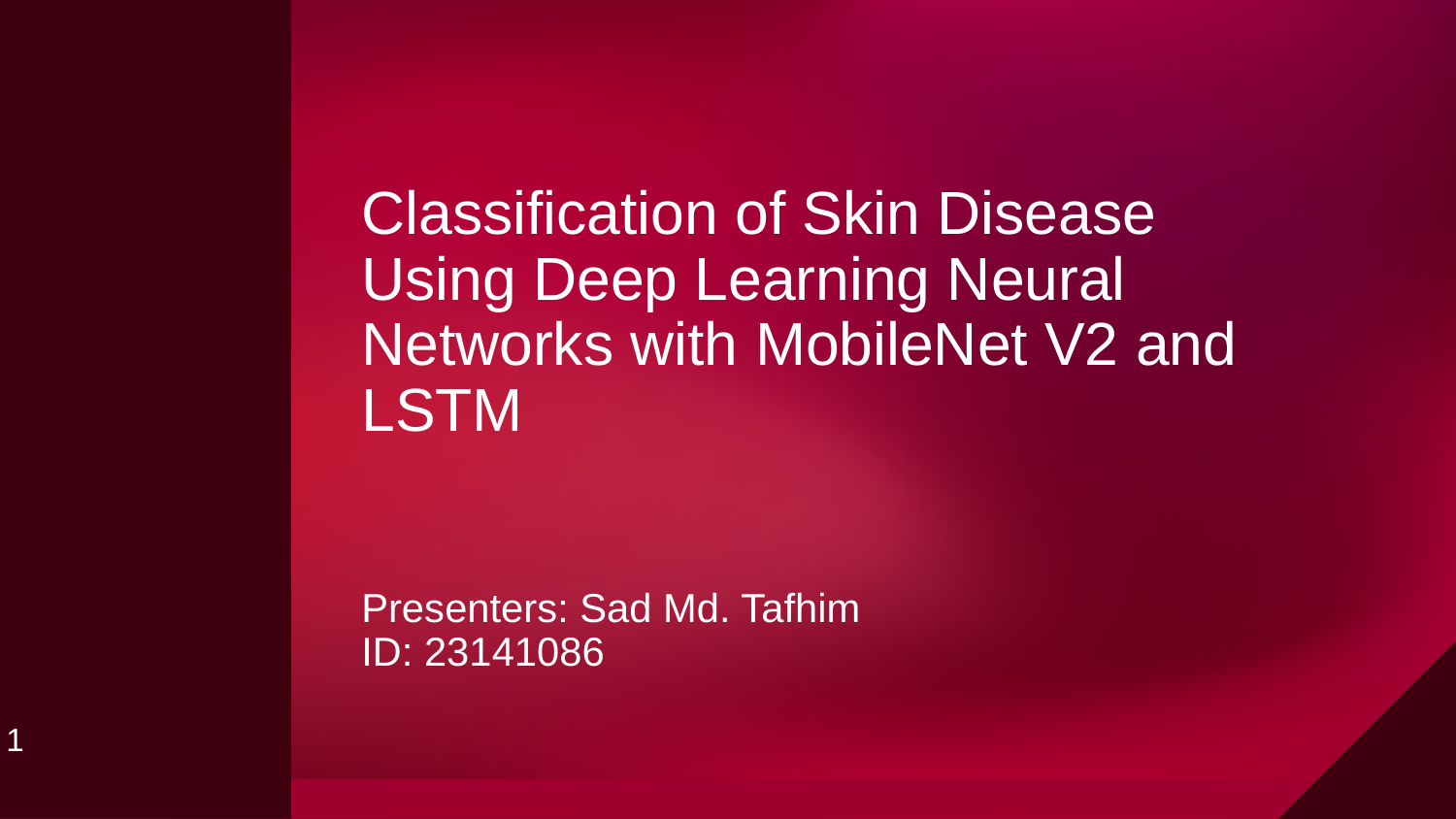

# Classification of Skin Disease Using Deep Learning Neural Networks with MobileNet V2 and LSTM

Presenters: Sad Md. Tafhim
ID: 23141086
1